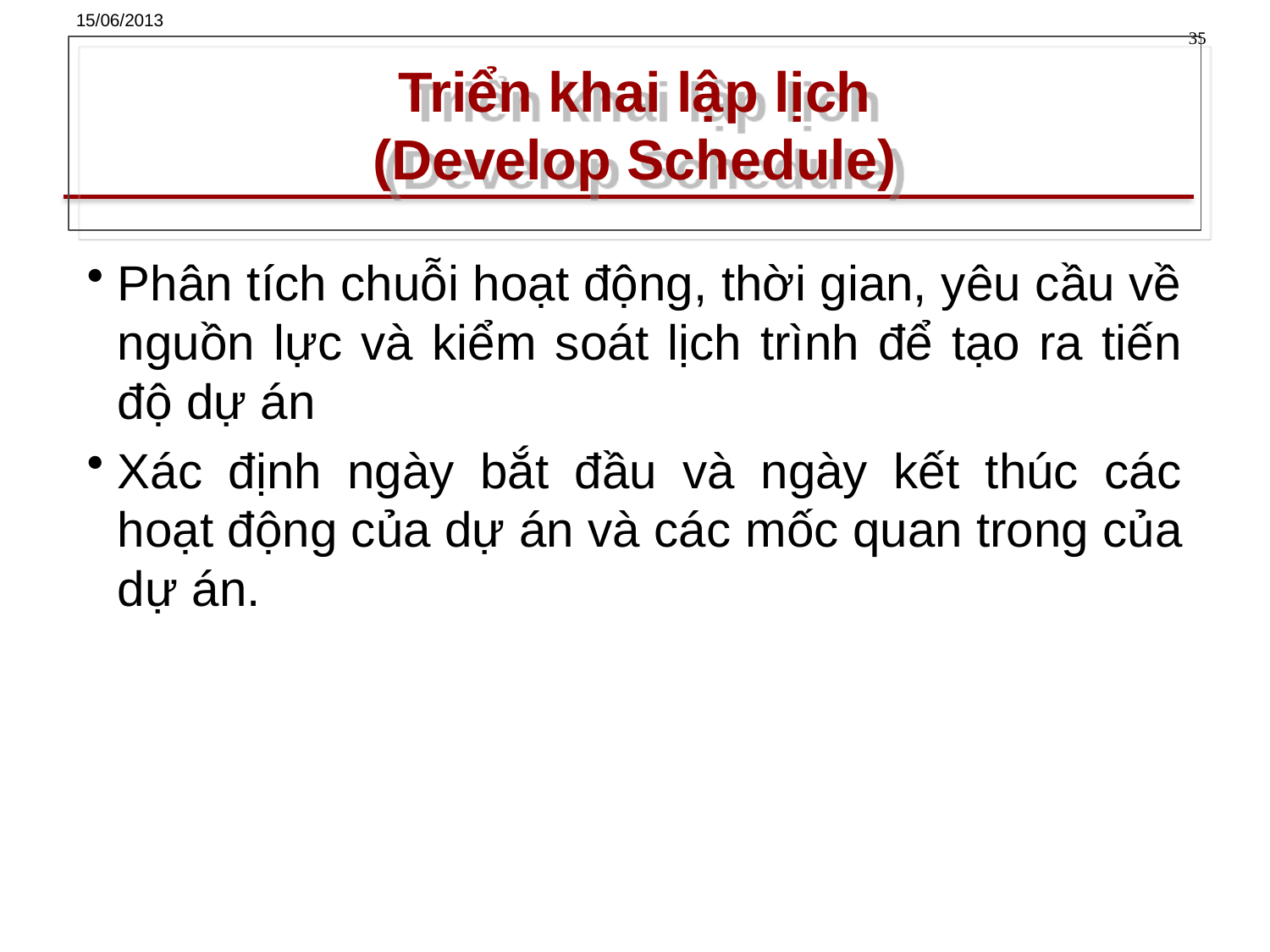

15/06/2013
35
# Triển khai lập lịch (Develop Schedule)
Phân tích chuỗi hoạt động, thời gian, yêu cầu về nguồn lực và kiểm soát lịch trình để tạo ra tiến độ dự án
Xác định ngày bắt đầu và ngày kết thúc các hoạt động của dự án và các mốc quan trong của dự án.